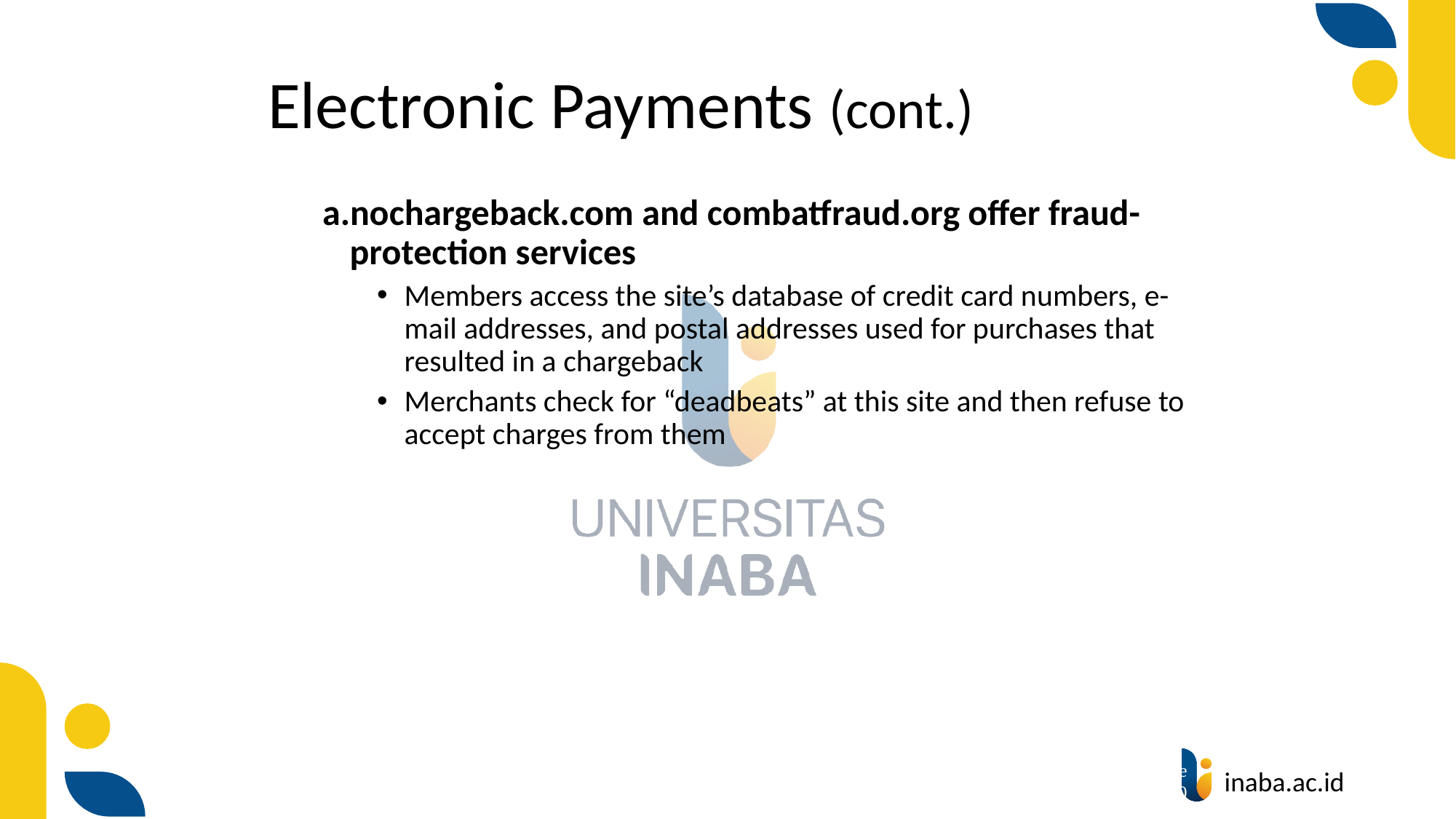

# Electronic Payments (cont.)
nochargeback.com and combatfraud.org offer fraud-protection services
Members access the site’s database of credit card numbers, e-mail addresses, and postal addresses used for purchases that resulted in a chargeback
Merchants check for “deadbeats” at this site and then refuse to accept charges from them
16
© Prentice Hall 2020